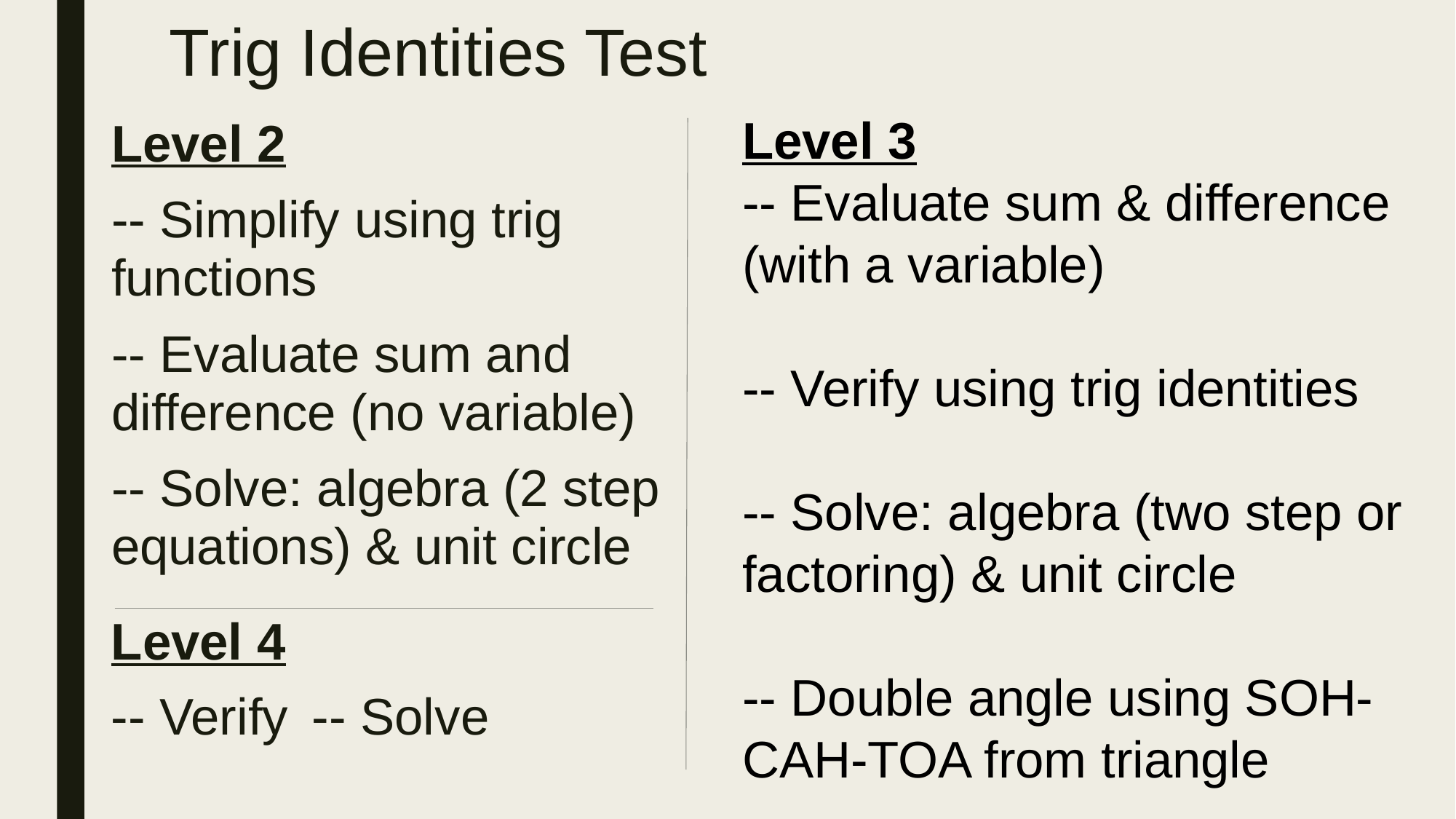

# Trig Identities Test
Level 3
-- Evaluate sum & difference (with a variable)
-- Verify using trig identities
-- Solve: algebra (two step or factoring) & unit circle
-- Double angle using SOH-CAH-TOA from triangle
Level 2
-- Simplify using trig functions
-- Evaluate sum and difference (no variable)
-- Solve: algebra (2 step equations) & unit circle

Level 4
-- Verify		-- Solve